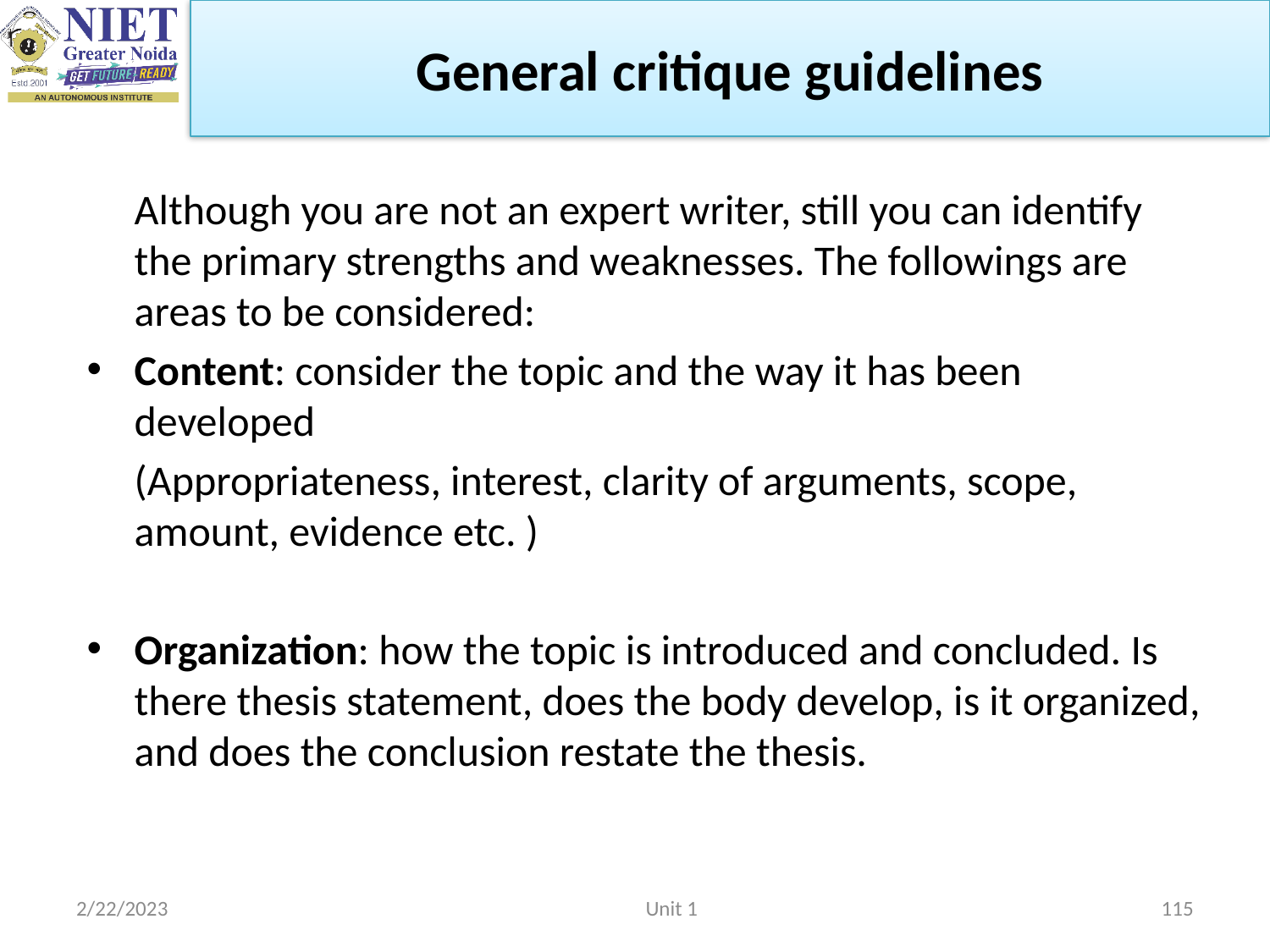

General critique guidelines
	Although you are not an expert writer, still you can identify the primary strengths and weaknesses. The followings are areas to be considered:
Content: consider the topic and the way it has been developed
	(Appropriateness, interest, clarity of arguments, scope, amount, evidence etc. )

Organization: how the topic is introduced and concluded. Is there thesis statement, does the body develop, is it organized, and does the conclusion restate the thesis.
2/22/2023
Unit 1
115